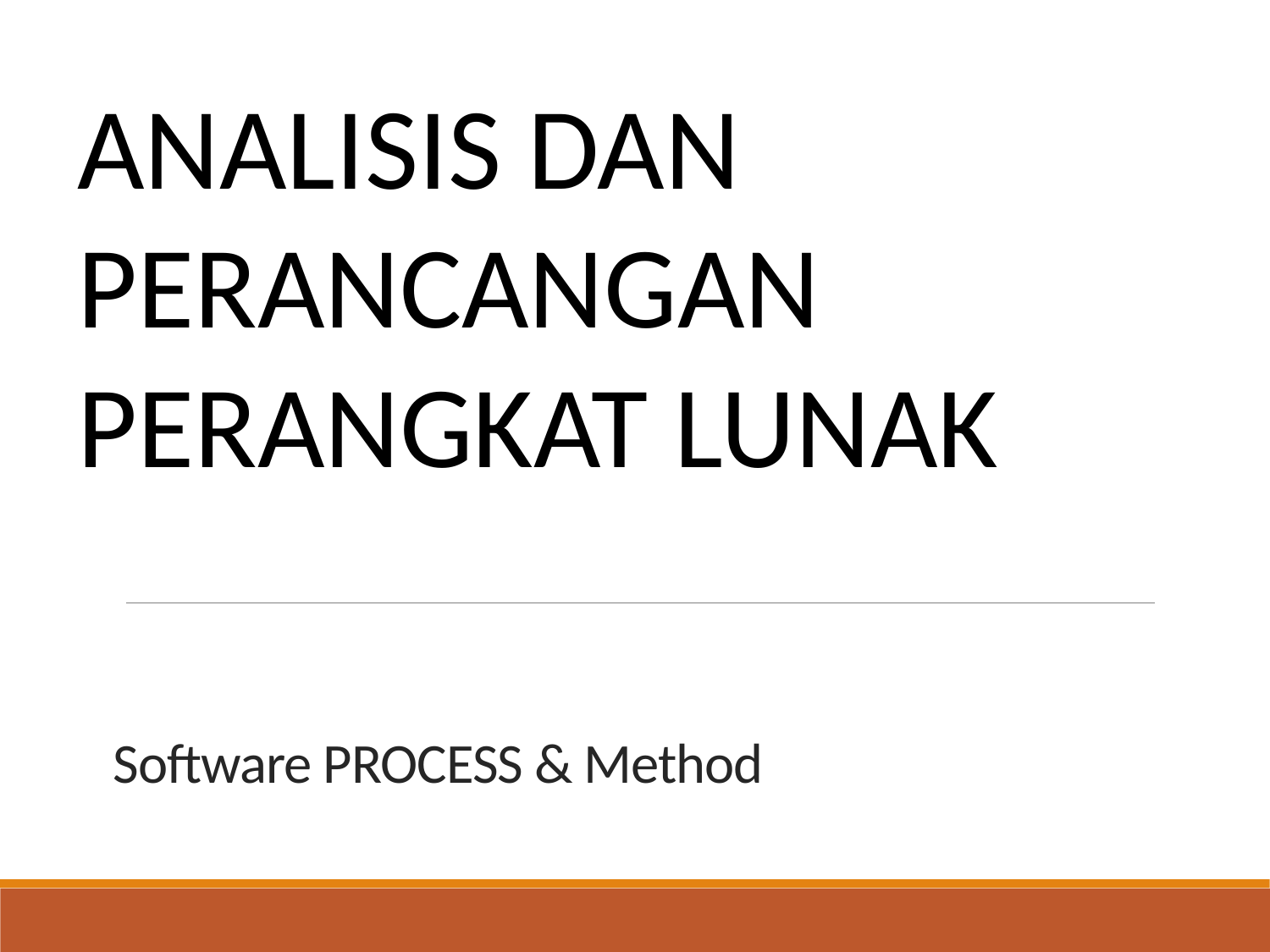

ANALISIS DAN PERANCANGAN  PERANGKAT LUNAK

# Software PROCESS & Method